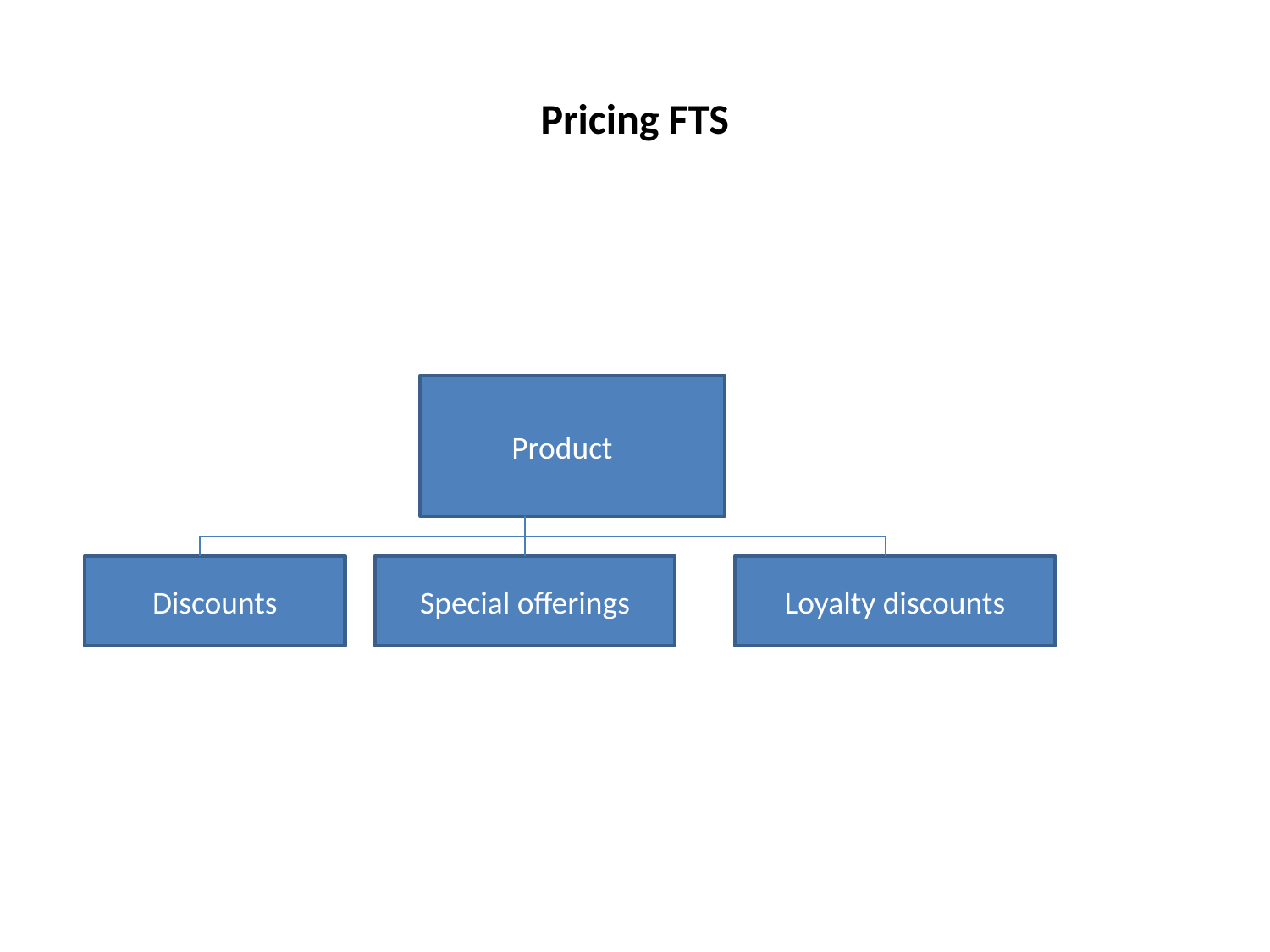

# Pricing FTS

           Product
Discounts
Special offerings
Loyalty discounts